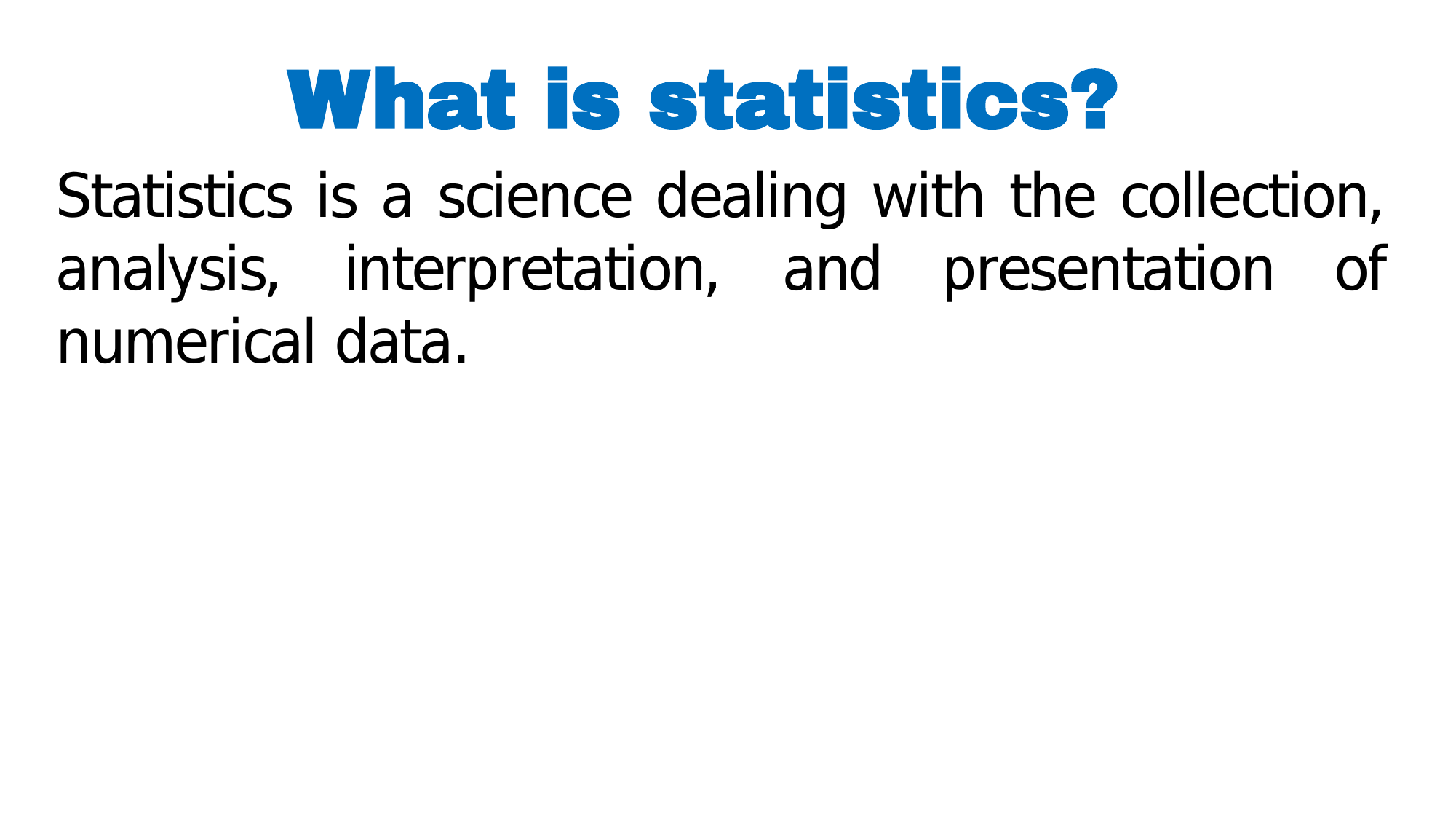

What is statistics?
Statistics is a science dealing with the collection, analysis, interpretation, and presentation of numerical data.